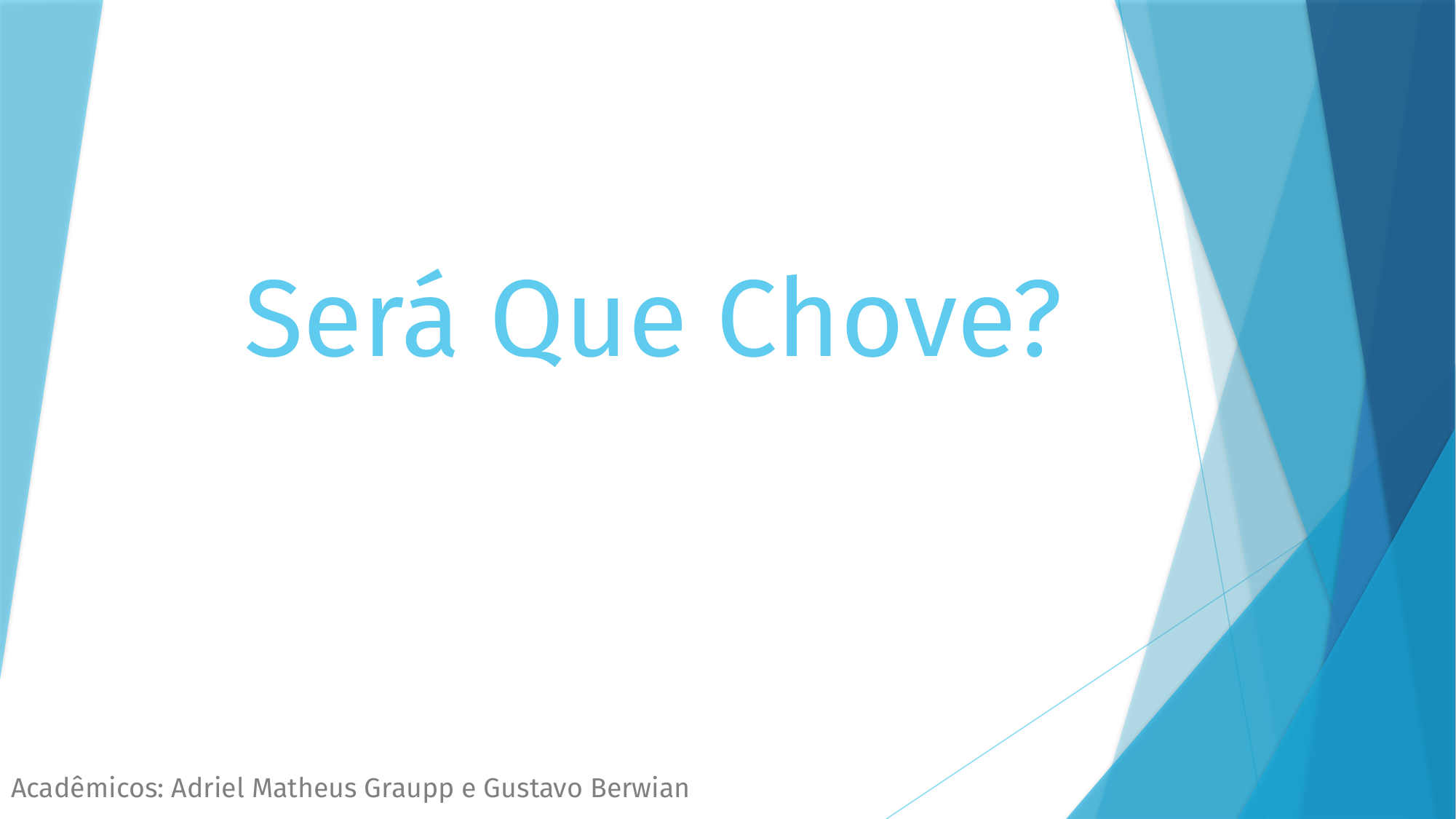

# Será Que Chove?
Acadêmicos: Adriel Matheus Graupp e Gustavo Berwian